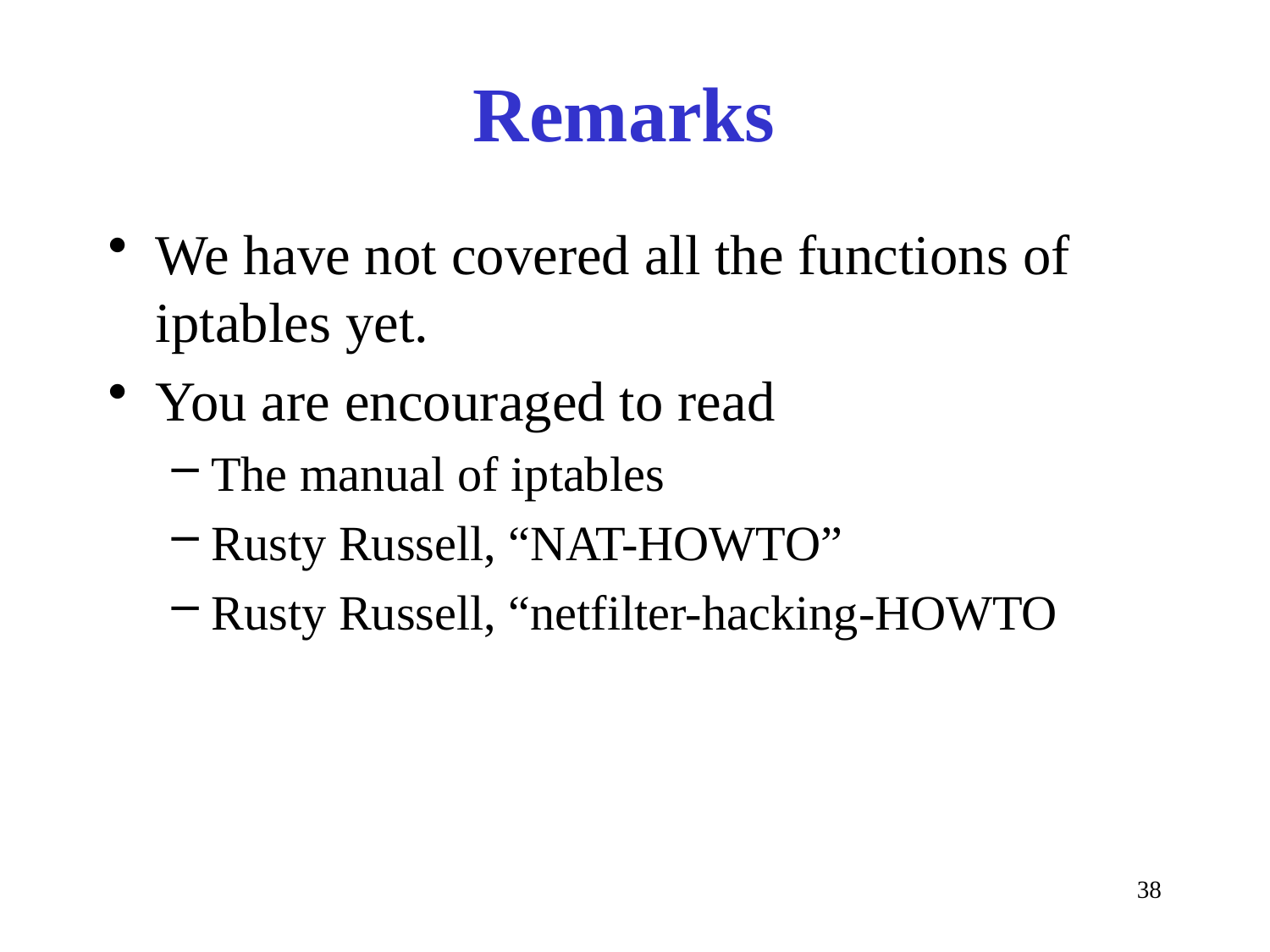

# Remarks
We have not covered all the functions of iptables yet.
You are encouraged to read
The manual of iptables
Rusty Russell, “NAT-HOWTO”
Rusty Russell, “netfilter-hacking-HOWTO
38